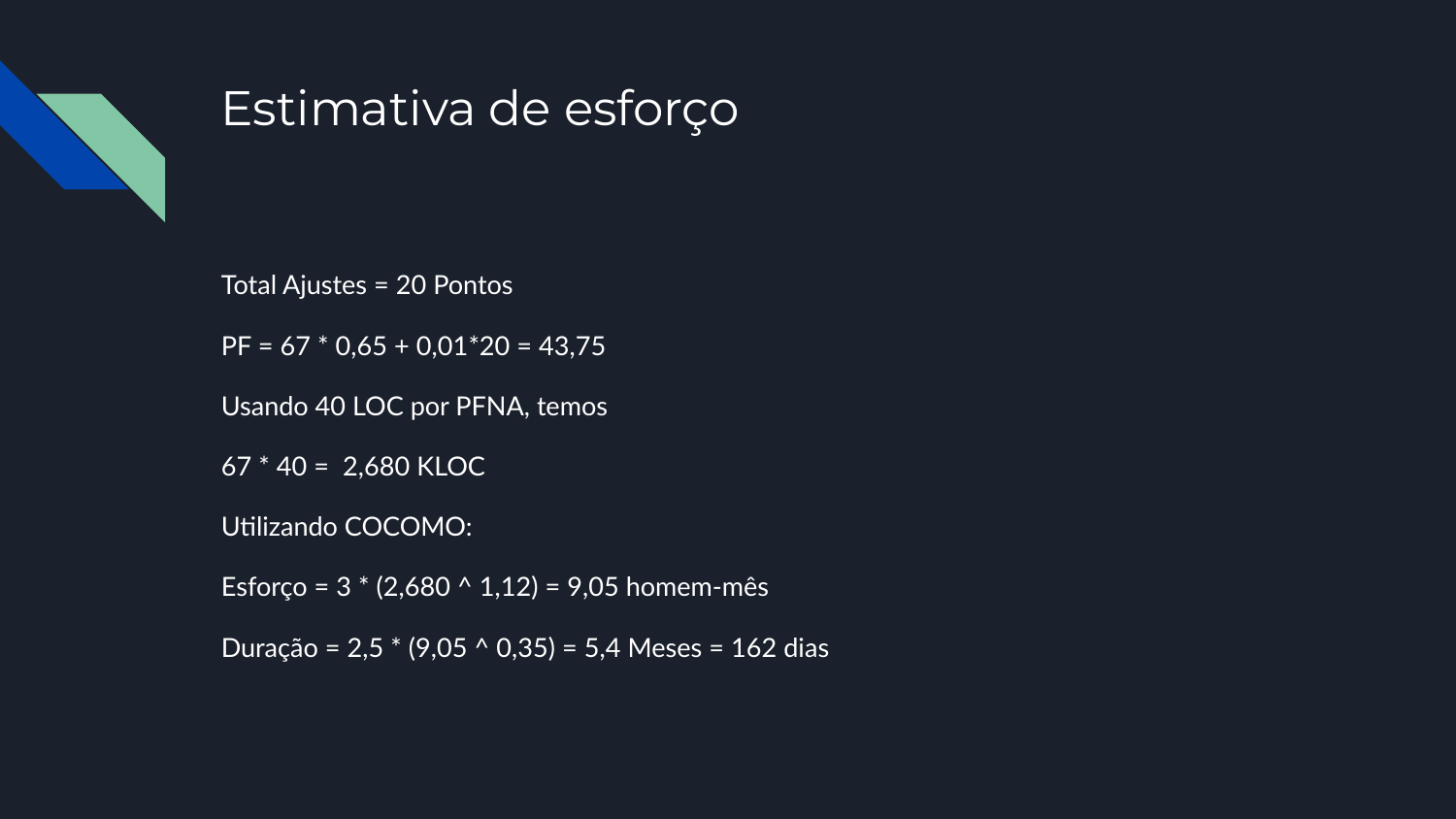

# Estimativa de esforço
Total Ajustes = 20 Pontos
PF = 67 * 0,65 + 0,01*20 = 43,75
Usando 40 LOC por PFNA, temos
67 * 40 =  2,680 KLOC
Utilizando COCOMO:
Esforço = 3 * (2,680 ^ 1,12) = 9,05 homem-mês
Duração = 2,5 * (9,05 ^ 0,35) = 5,4 Meses = 162 dias